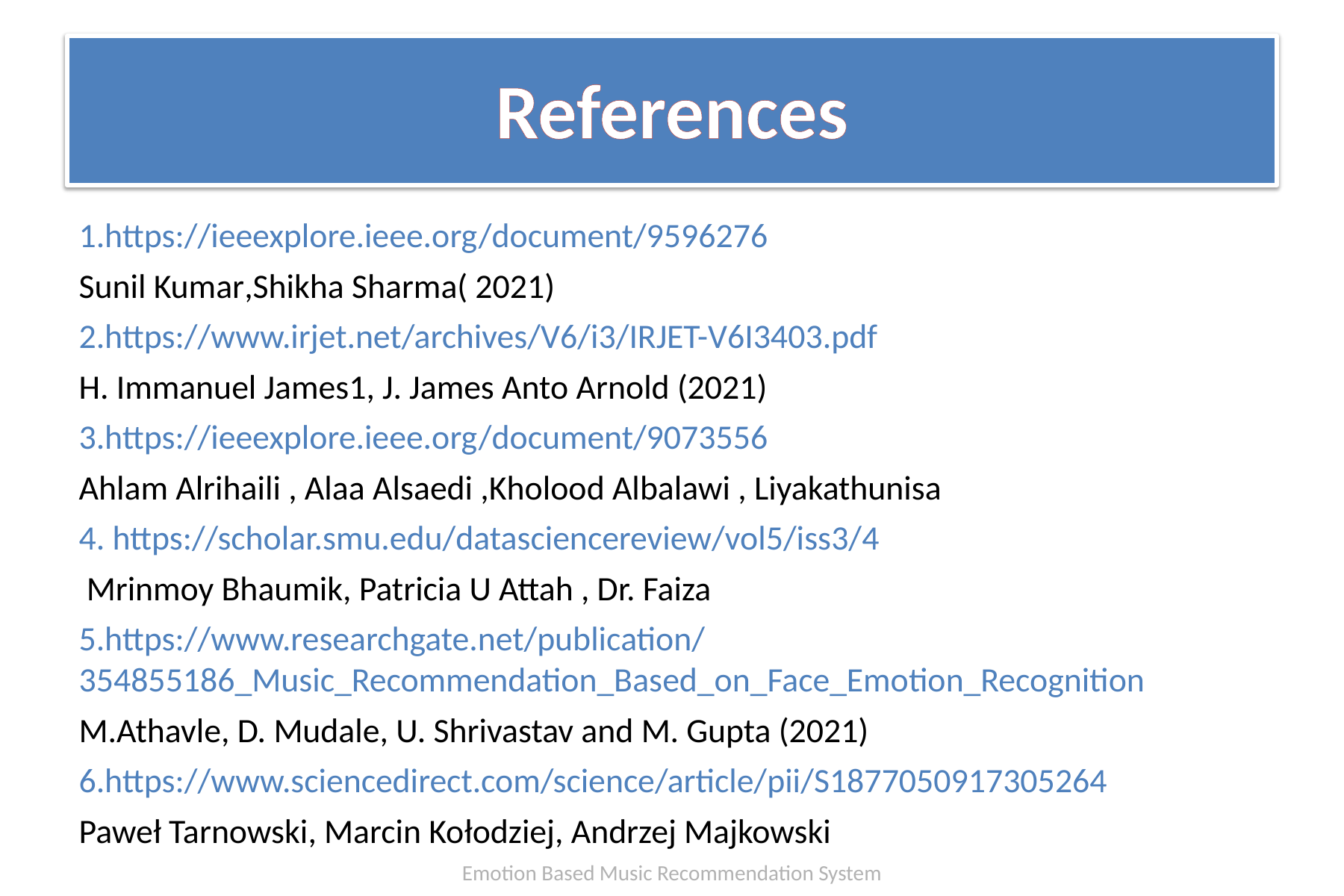

# References
1.https://ieeexplore.ieee.org/document/9596276
Sunil Kumar,Shikha Sharma( 2021)
2.https://www.irjet.net/archives/V6/i3/IRJET-V6I3403.pdf
H. Immanuel James1, J. James Anto Arnold (2021)
3.https://ieeexplore.ieee.org/document/9073556
Ahlam Alrihaili , Alaa Alsaedi ,Kholood Albalawi , Liyakathunisa
4. https://scholar.smu.edu/datasciencereview/vol5/iss3/4
 Mrinmoy Bhaumik, Patricia U Attah , Dr. Faiza
5.https://www.researchgate.net/publication/354855186_Music_Recommendation_Based_on_Face_Emotion_Recognition
M.Athavle, D. Mudale, U. Shrivastav and M. Gupta (2021)
6.https://www.sciencedirect.com/science/article/pii/S1877050917305264
Paweł Tarnowski, Marcin Kołodziej, Andrzej Majkowski
Emotion Based Music Recommendation System